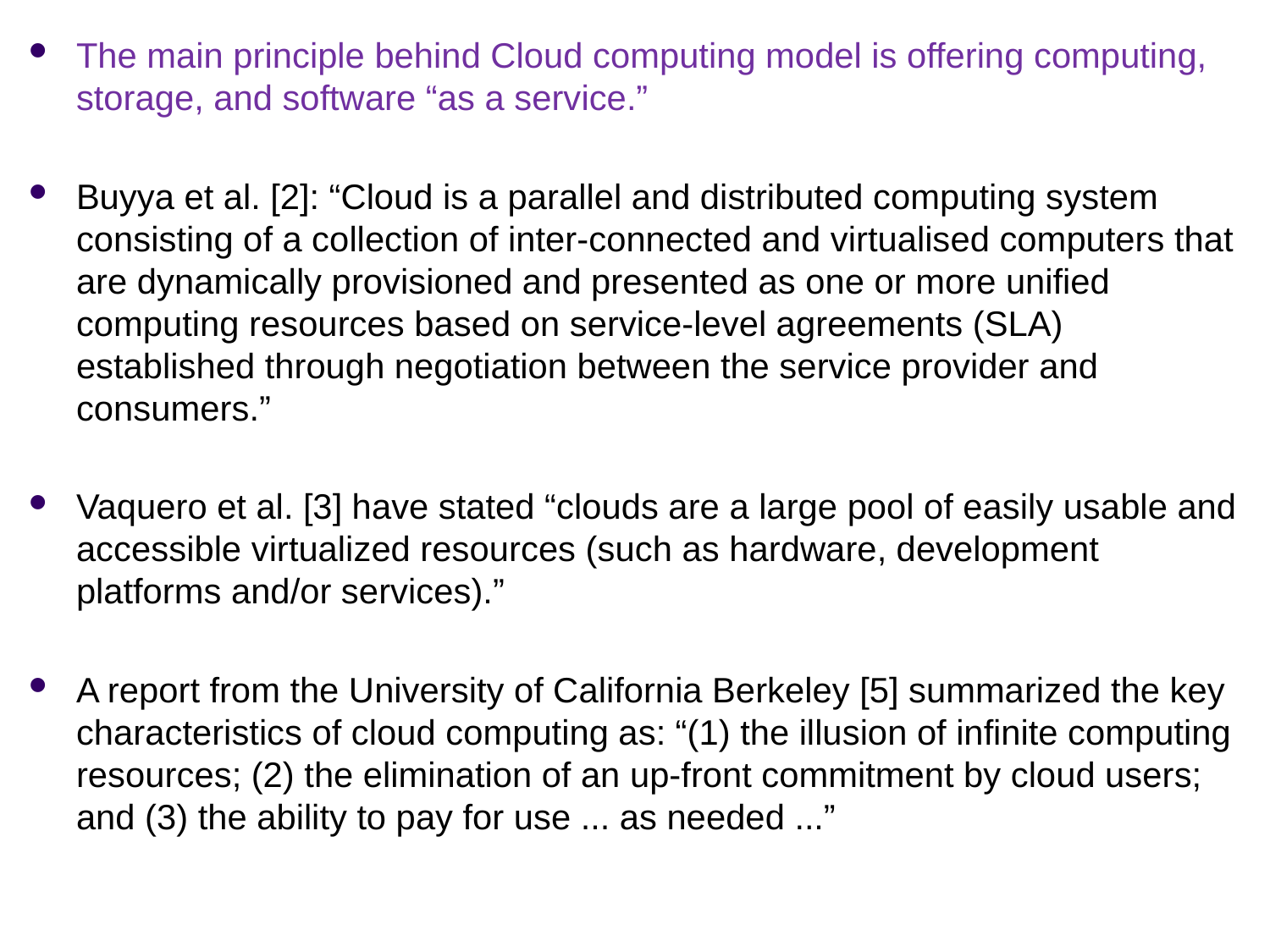

The main principle behind Cloud computing model is offering computing, storage, and software “as a service.”

Buyya et al. [2]: “Cloud is a parallel and distributed computing system consisting of a collection of inter-connected and virtualised computers that are dynamically provisioned and presented as one or more unified computing resources based on service-level agreements (SLA) established through negotiation between the service provider and consumers.”

Vaquero et al. [3] have stated “clouds are a large pool of easily usable and accessible virtualized resources (such as hardware, development platforms and/or services).”

A report from the University of California Berkeley [5] summarized the key characteristics of cloud computing as: “(1) the illusion of infinite computing resources; (2) the elimination of an up-front commitment by cloud users; and (3) the ability to pay for use ... as needed ...”